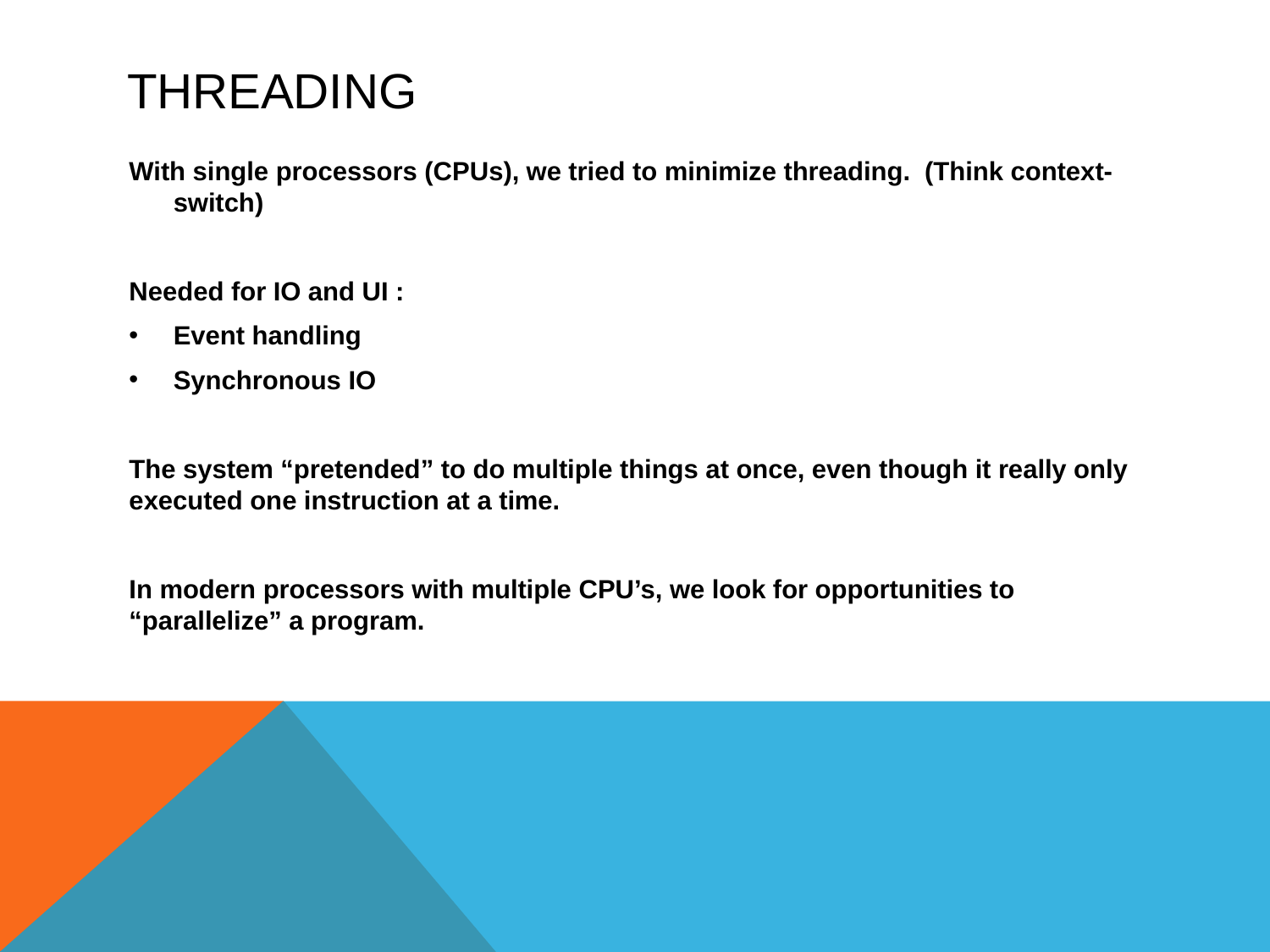

# Threading
With single processors (CPUs), we tried to minimize threading.  (Think context-switch)

Needed for IO and UI :
Event handling
Synchronous IO

The system “pretended” to do multiple things at once, even though it really only executed one instruction at a time.

In modern processors with multiple CPU’s, we look for opportunities to “parallelize” a program.